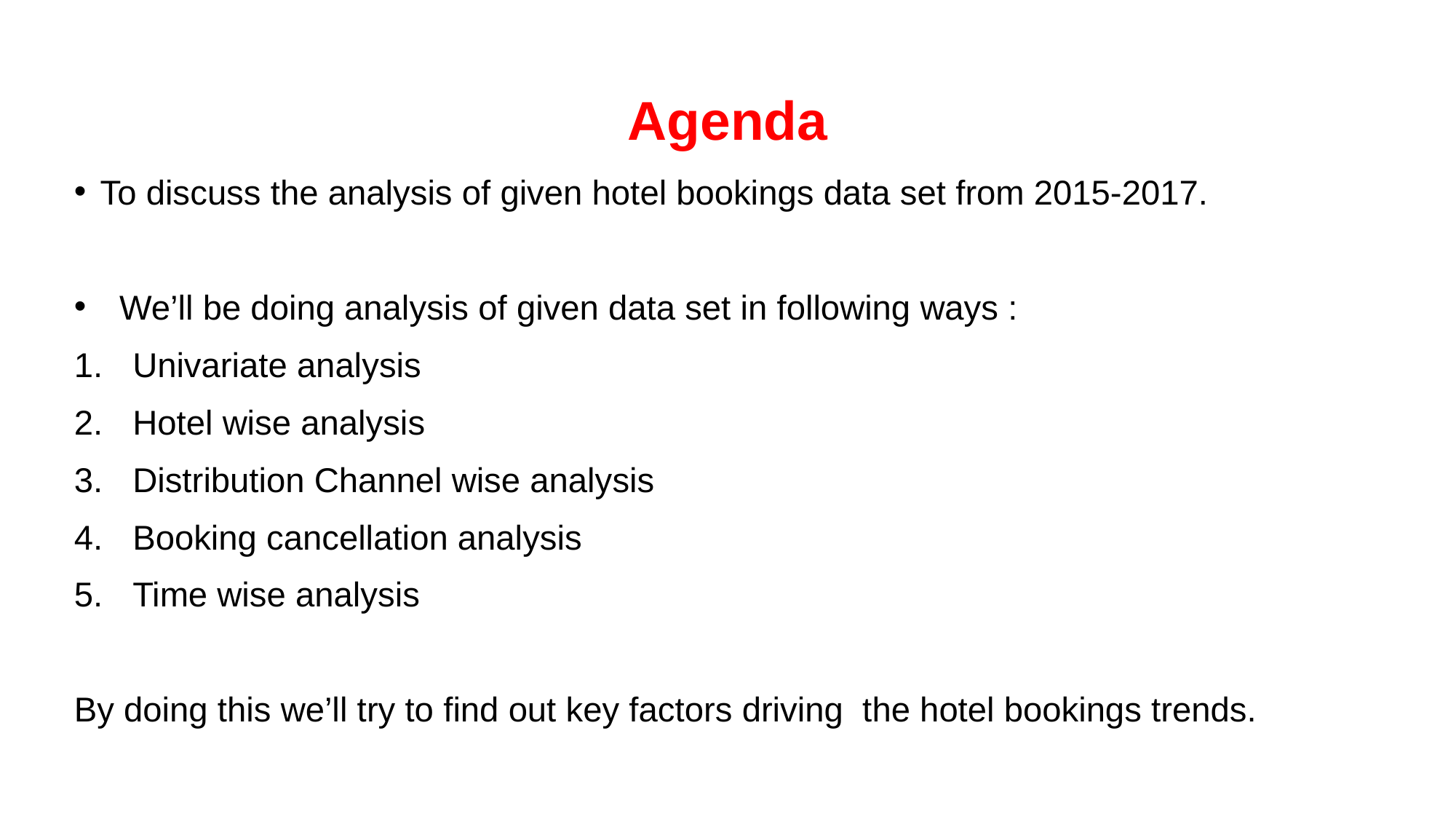

# Agenda
To discuss the analysis of given hotel bookings data set from 2015-2017.

  We’ll be doing analysis of given data set in following ways :
Univariate analysis
Hotel wise analysis
Distribution Channel wise analysis
Booking cancellation analysis
Time wise analysis

By doing this we’ll try to find out key factors driving  the hotel bookings trends.